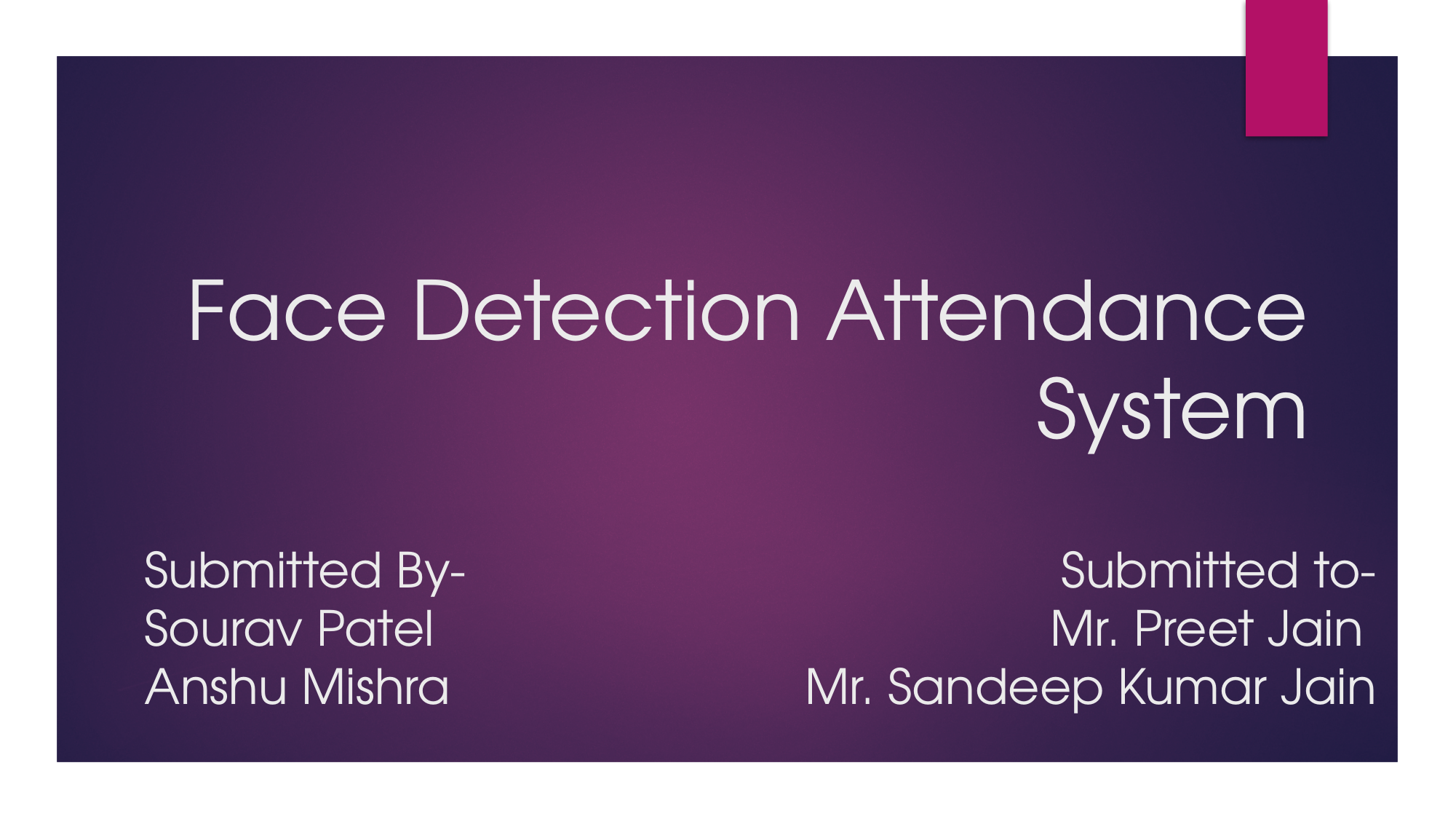

# Face Detection Attendance System
Submitted to-
Mr. Preet Jain
Mr. Sandeep Kumar Jain
Submitted By-
Sourav Patel
Anshu Mishra